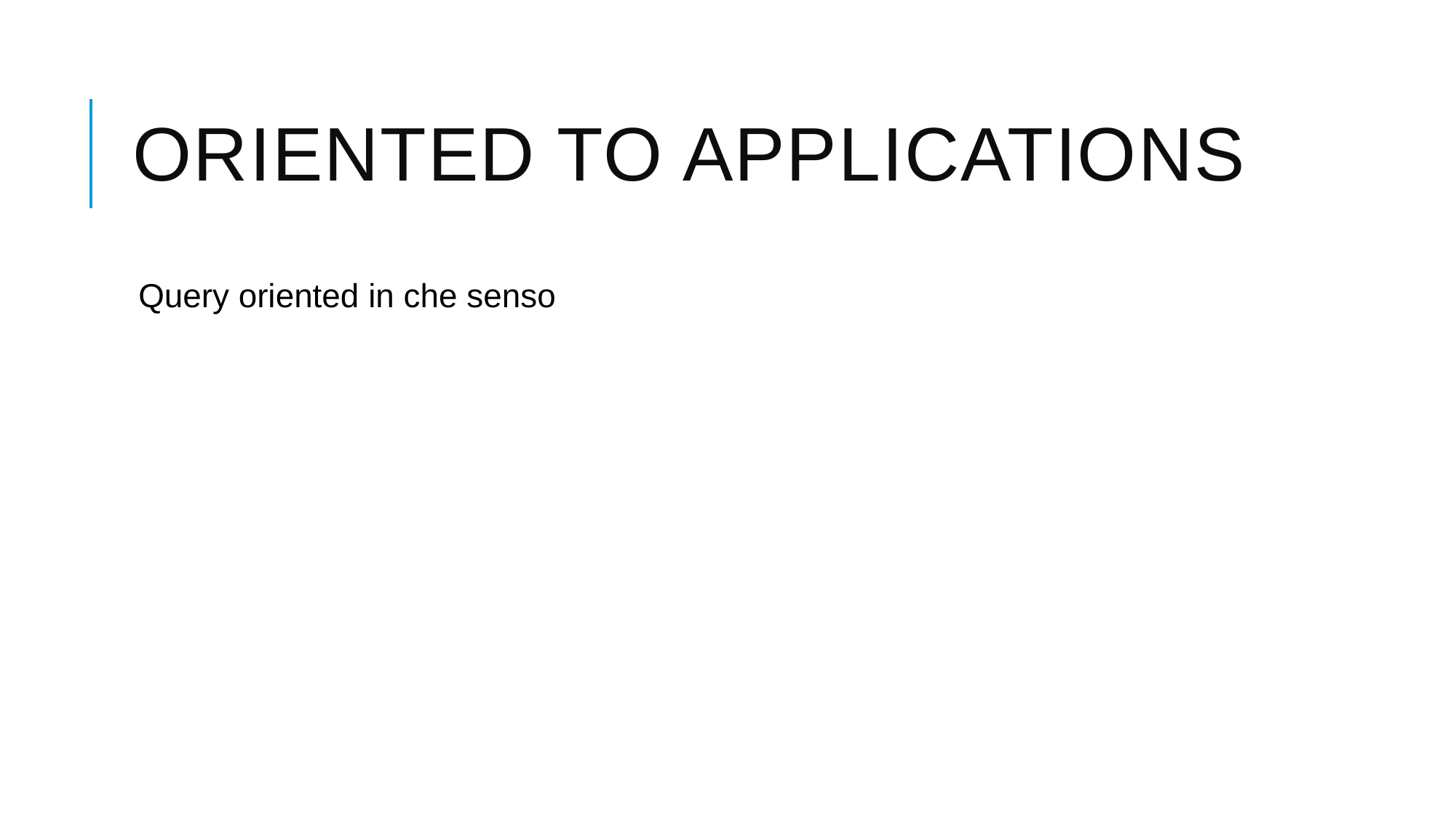

# Oriented to applications
Query oriented in che senso